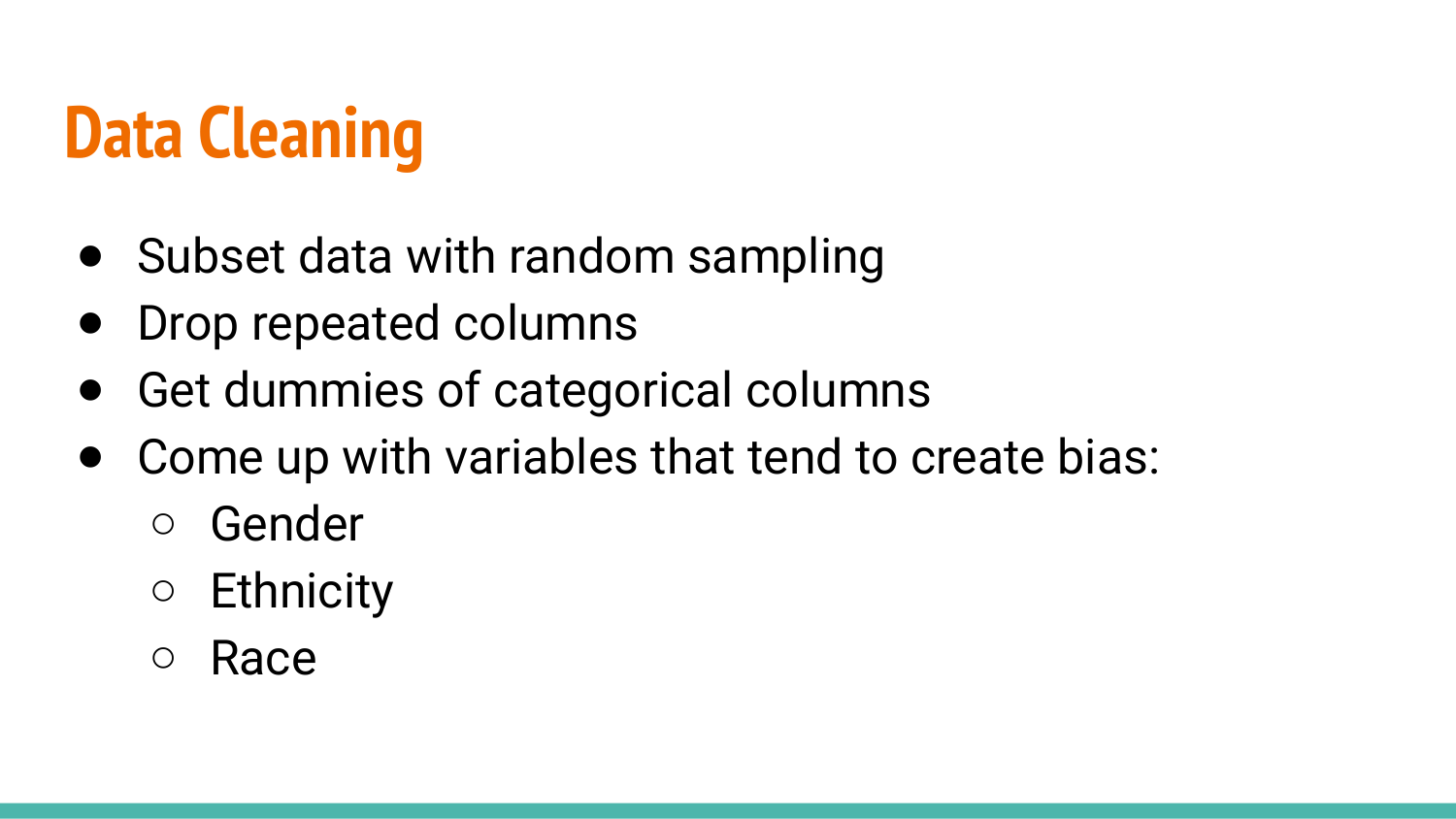

# Data Cleaning
Subset data with random sampling
Drop repeated columns
Get dummies of categorical columns
Come up with variables that tend to create bias:
Gender
Ethnicity
Race